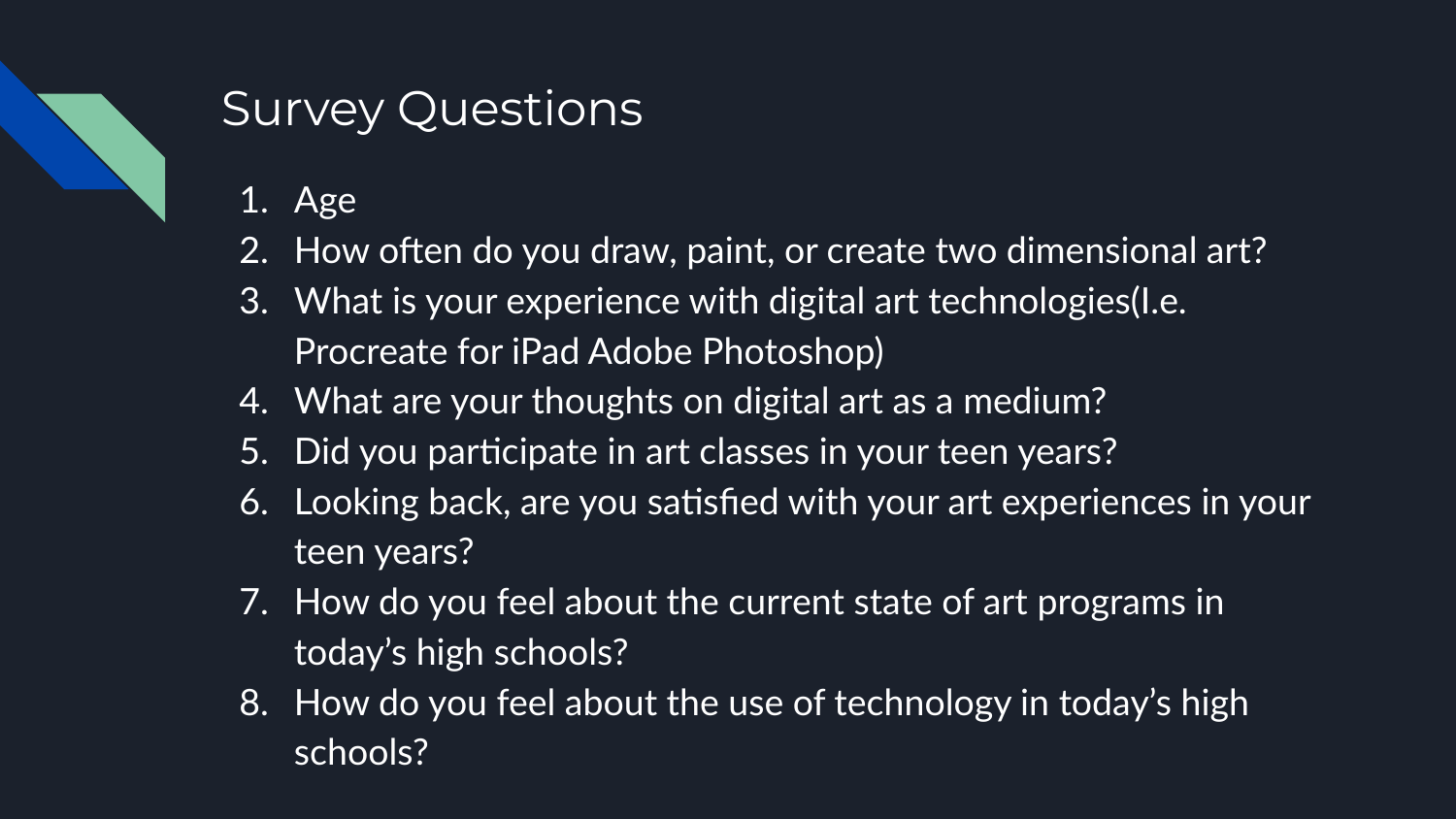

# Survey Questions
Age
How often do you draw, paint, or create two dimensional art?
What is your experience with digital art technologies(I.e. Procreate for iPad Adobe Photoshop)
What are your thoughts on digital art as a medium?
Did you participate in art classes in your teen years?
Looking back, are you satisfied with your art experiences in your teen years?
How do you feel about the current state of art programs in today’s high schools?
How do you feel about the use of technology in today’s high schools?